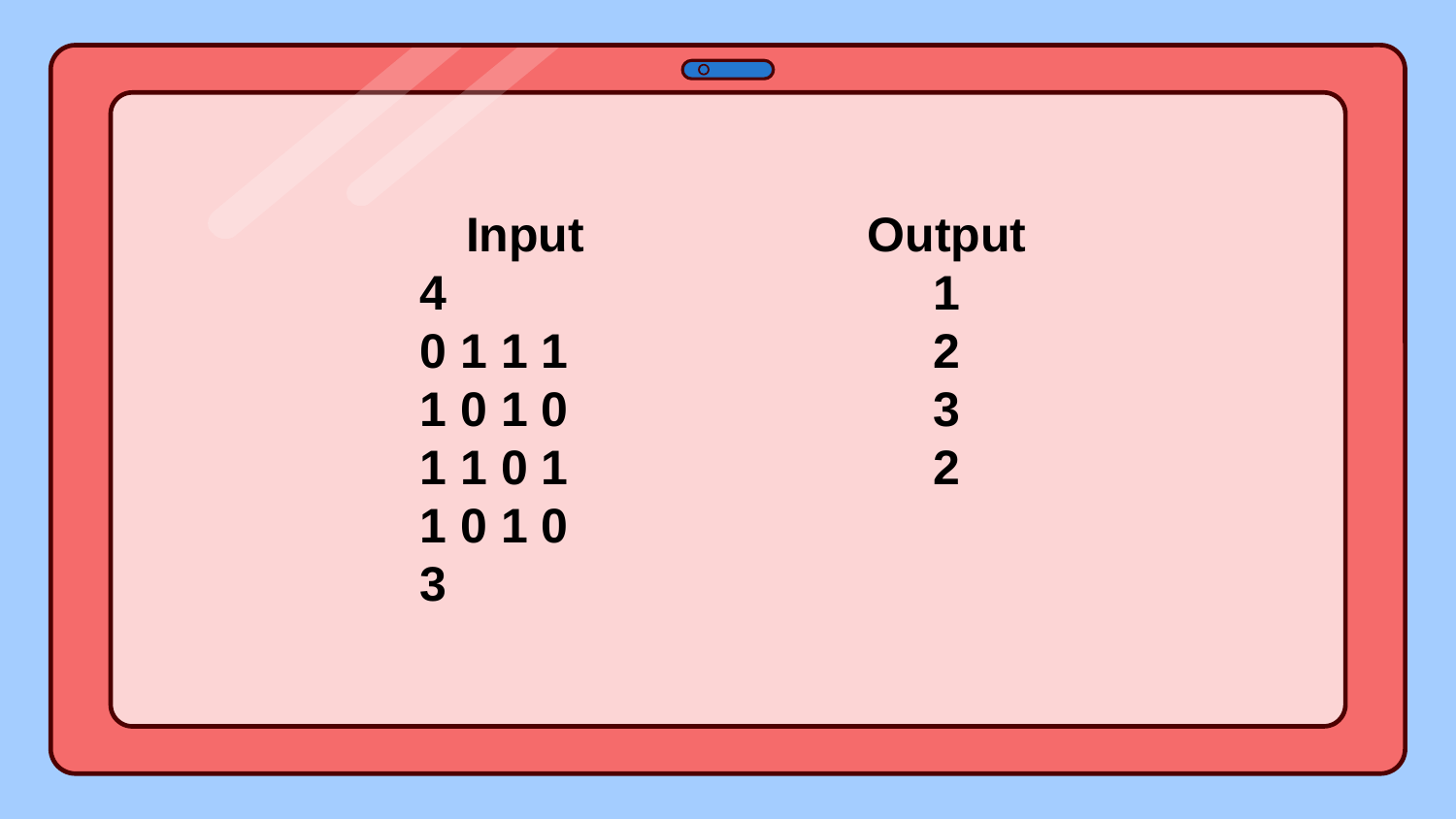

Input
4
0 1 1 1
1 0 1 0
1 1 0 1
1 0 1 0
3
Output
1
2
3
2